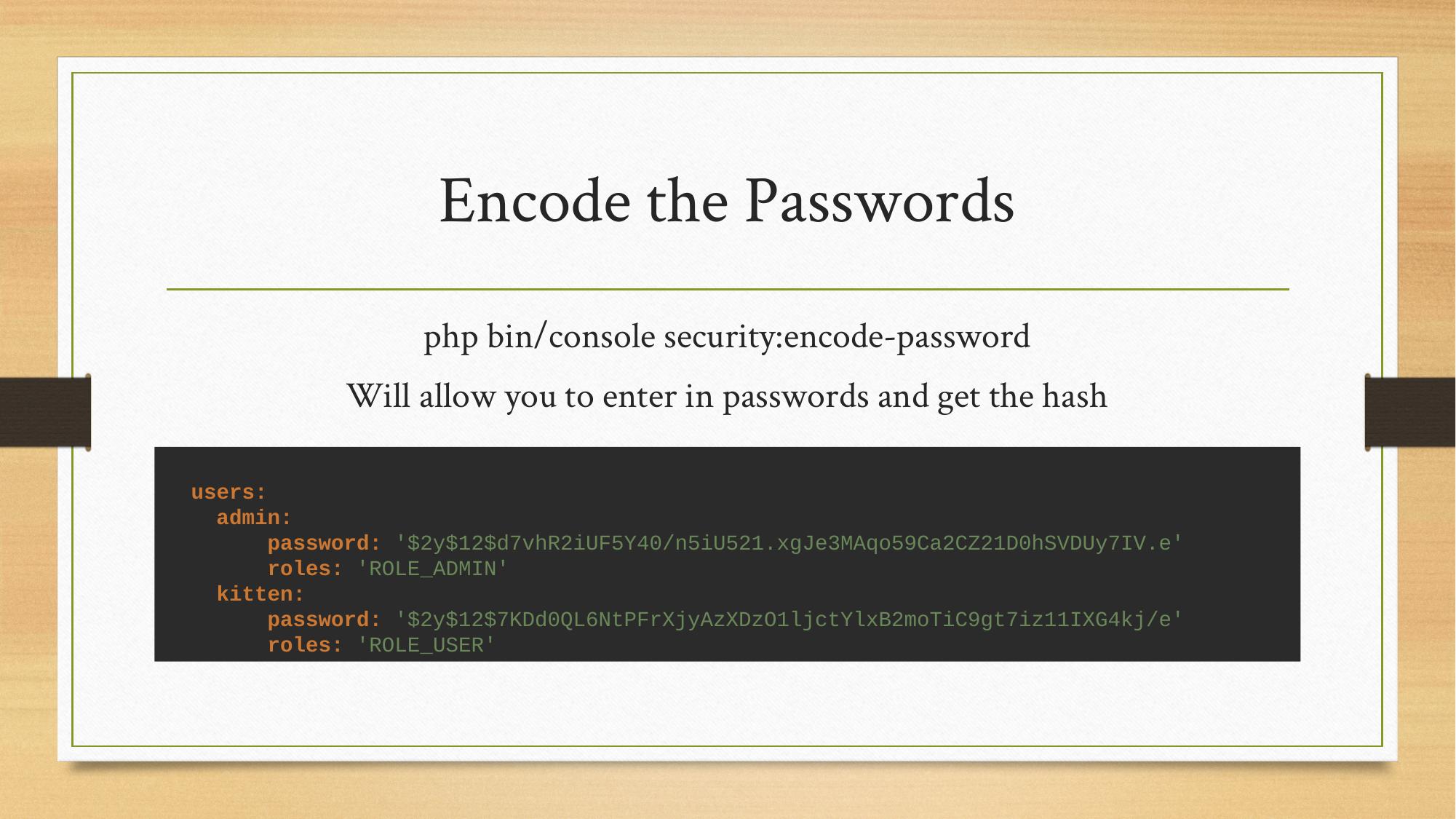

# Encode the Passwords
php bin/console security:encode-password
Will allow you to enter in passwords and get the hash
  users:
    admin:
        password: '$2y$12$d7vhR2iUF5Y40/n5iU521.xgJe3MAqo59Ca2CZ21D0hSVDUy7IV.e'
        roles: 'ROLE_ADMIN'
    kitten:
        password: '$2y$12$7KDd0QL6NtPFrXjyAzXDzO1ljctYlxB2moTiC9gt7iz11IXG4kj/e'
        roles: 'ROLE_USER'